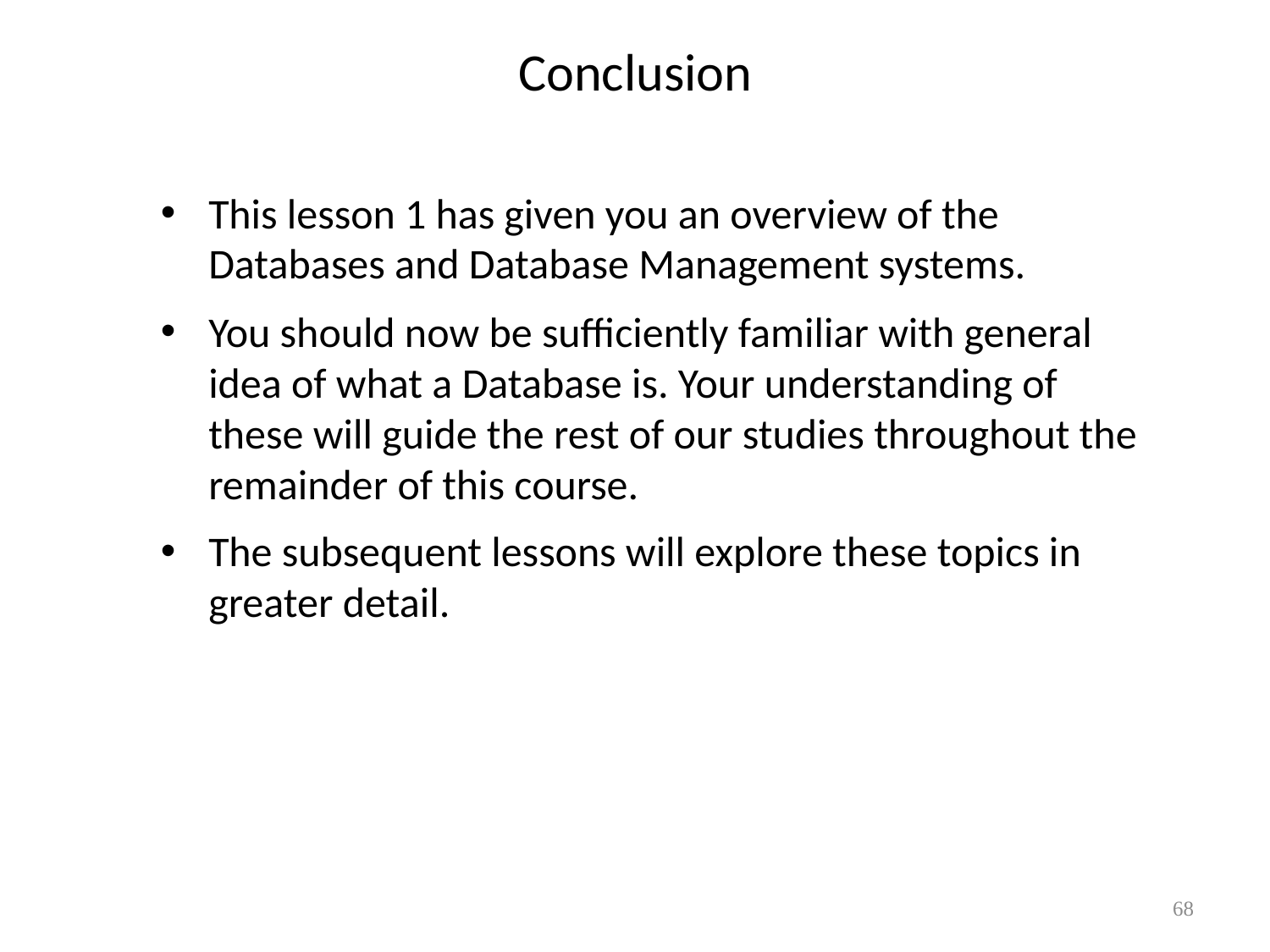

# Conclusion
This lesson 1 has given you an overview of the Databases and Database Management systems.
You should now be sufficiently familiar with general idea of what a Database is. Your understanding of these will guide the rest of our studies throughout the remainder of this course.
The subsequent lessons will explore these topics in greater detail.
68